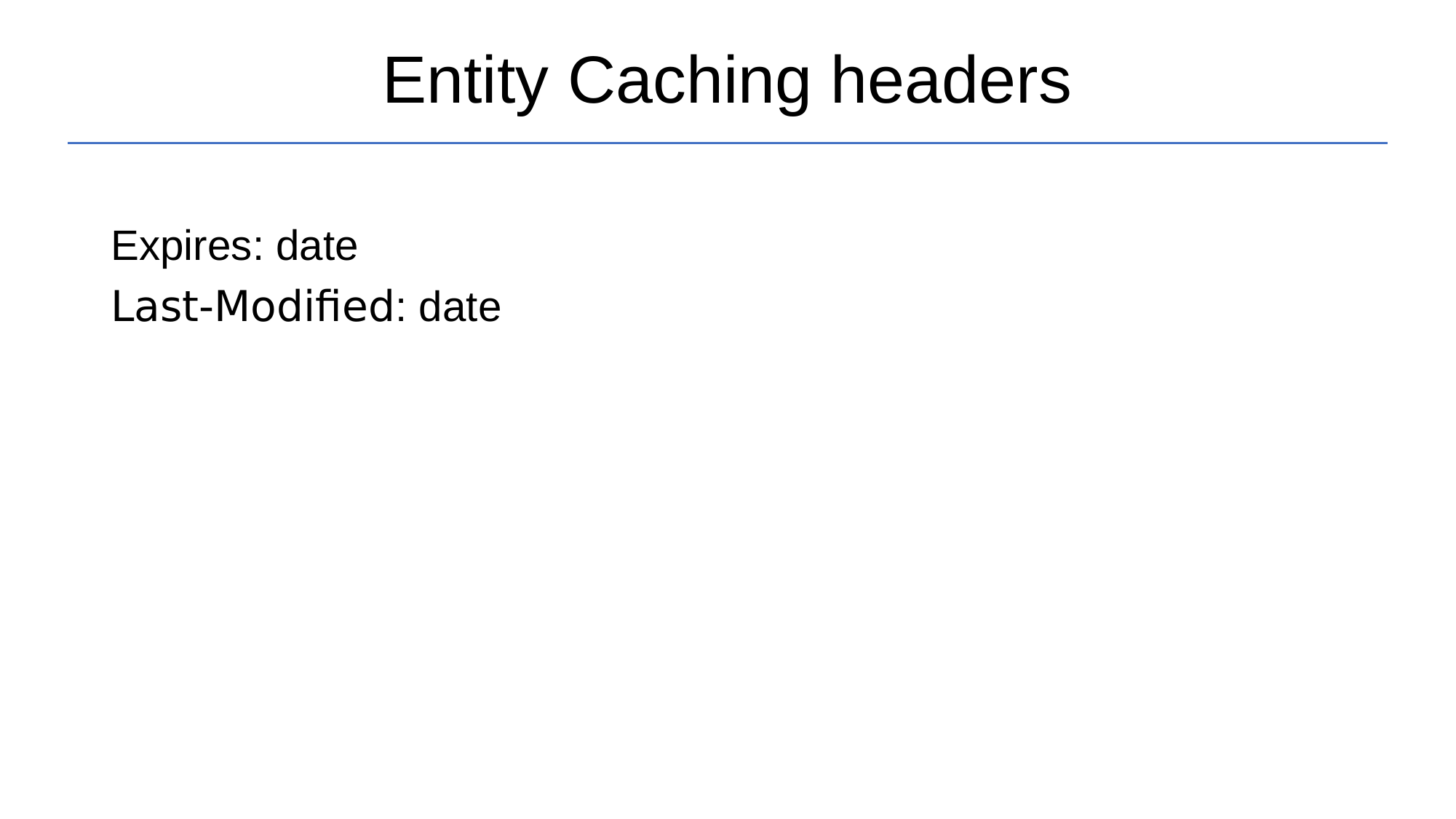

# Entity Caching headers
Expires: date
Last-Modified: date